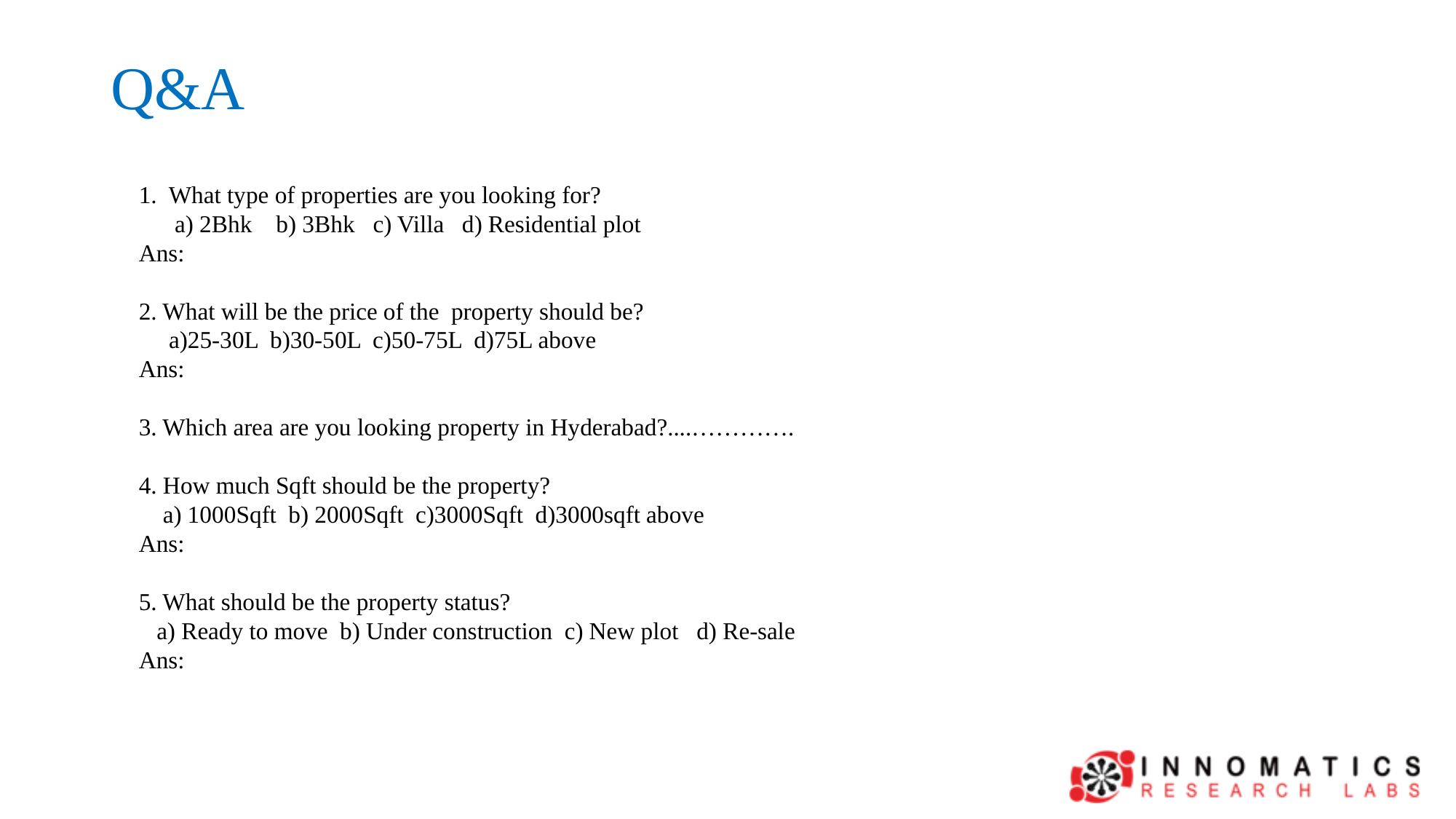

Q&A
1.  What type of properties are you looking for?
      a) 2Bhk    b) 3Bhk   c) Villa   d) Residential plot
Ans:

2. What will be the price of the  property should be?
     a)25-30L  b)30-50L  c)50-75L  d)75L above
Ans:

3. Which area are you looking property in Hyderabad?....………….

4. How much Sqft should be the property?
    a) 1000Sqft  b) 2000Sqft  c)3000Sqft  d)3000sqft above
Ans:

5. What should be the property status?
   a) Ready to move  b) Under construction  c) New plot   d) Re-sale
Ans: